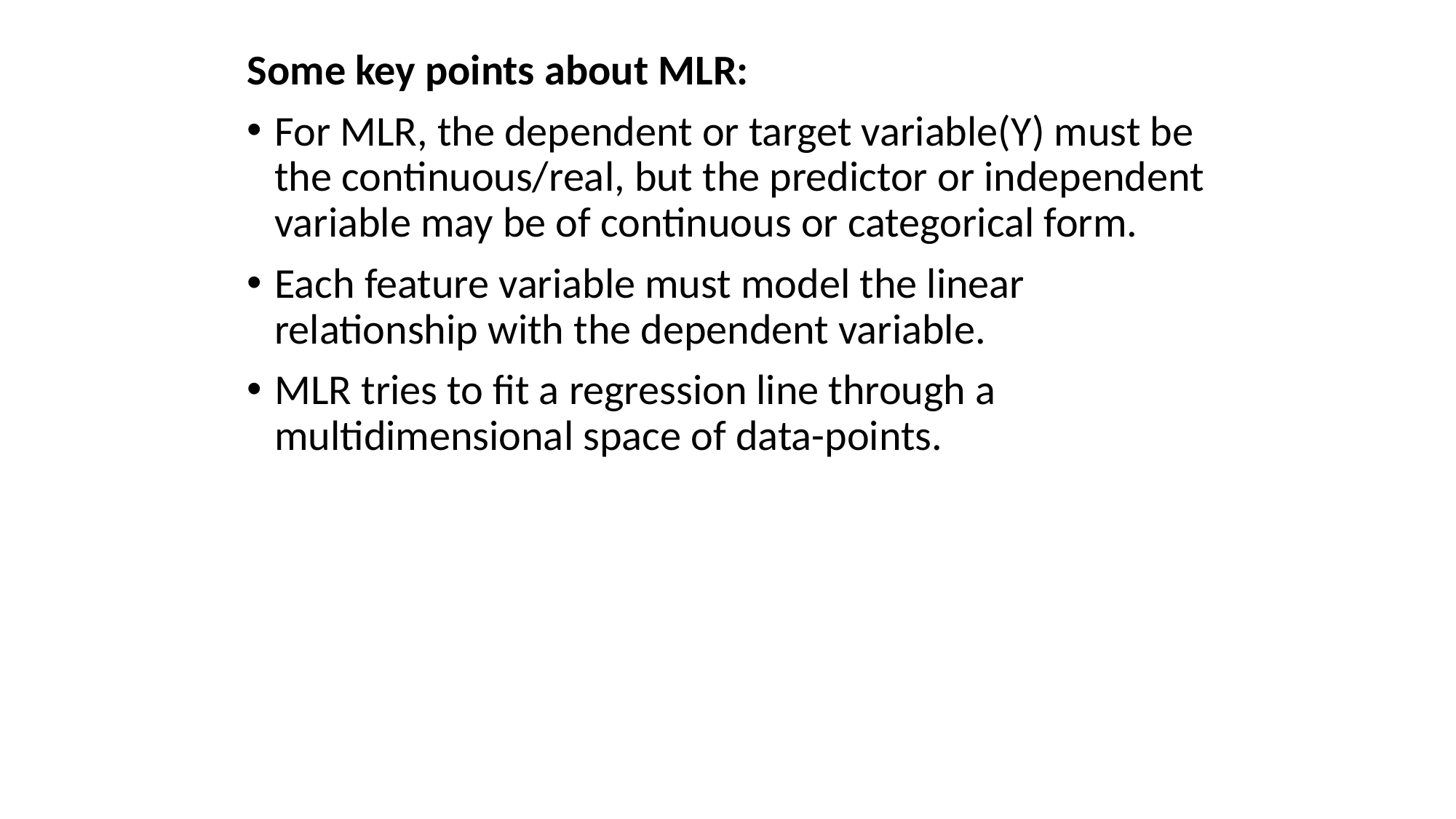

Some key points about MLR:
For MLR, the dependent or target variable(Y) must be the continuous/real, but the predictor or independent variable may be of continuous or categorical form.
Each feature variable must model the linear relationship with the dependent variable.
MLR tries to fit a regression line through a multidimensional space of data-points.